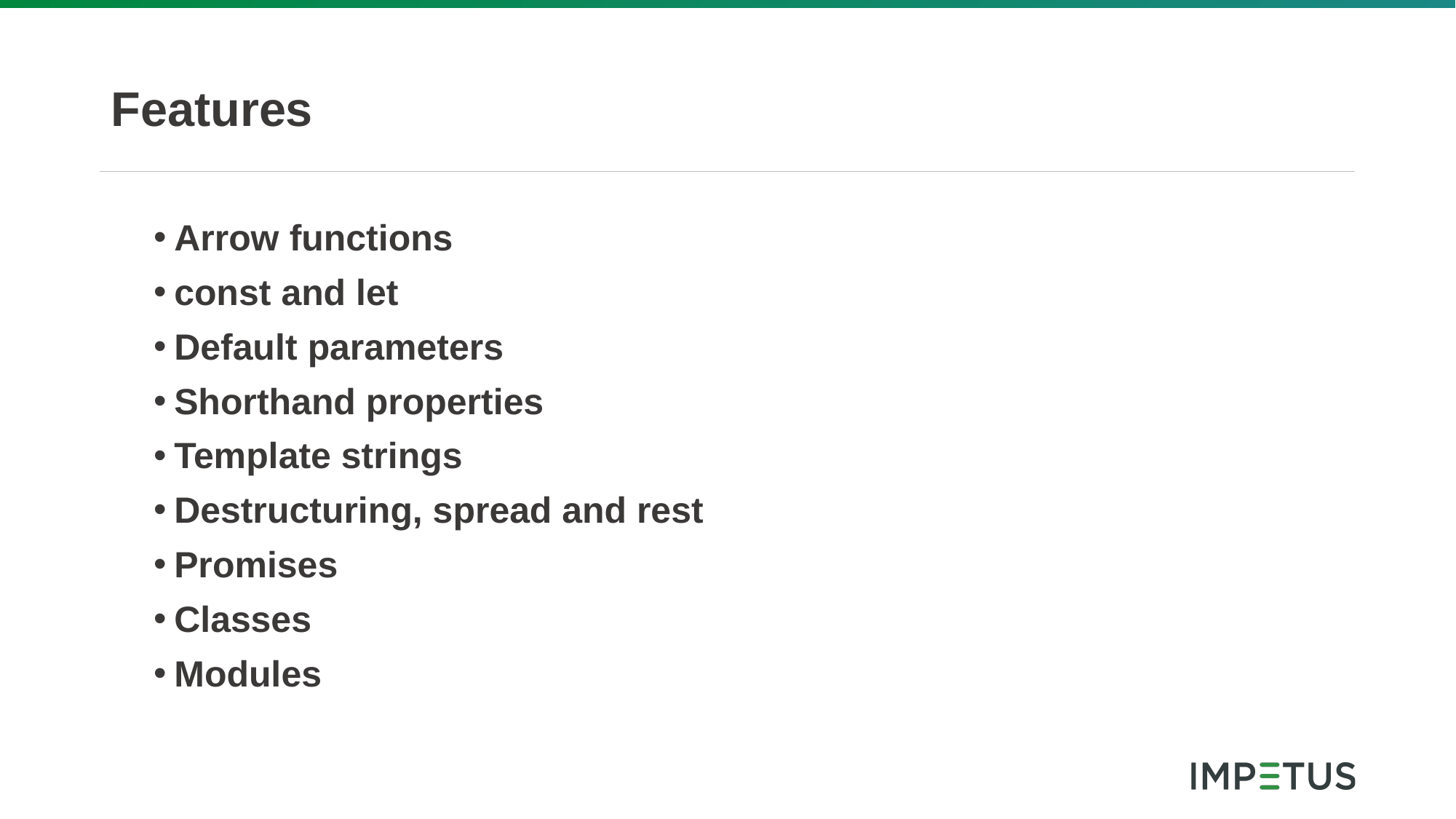

# Features
Arrow functions
const and let
Default parameters
Shorthand properties
Template strings
Destructuring, spread and rest
Promises
Classes
Modules